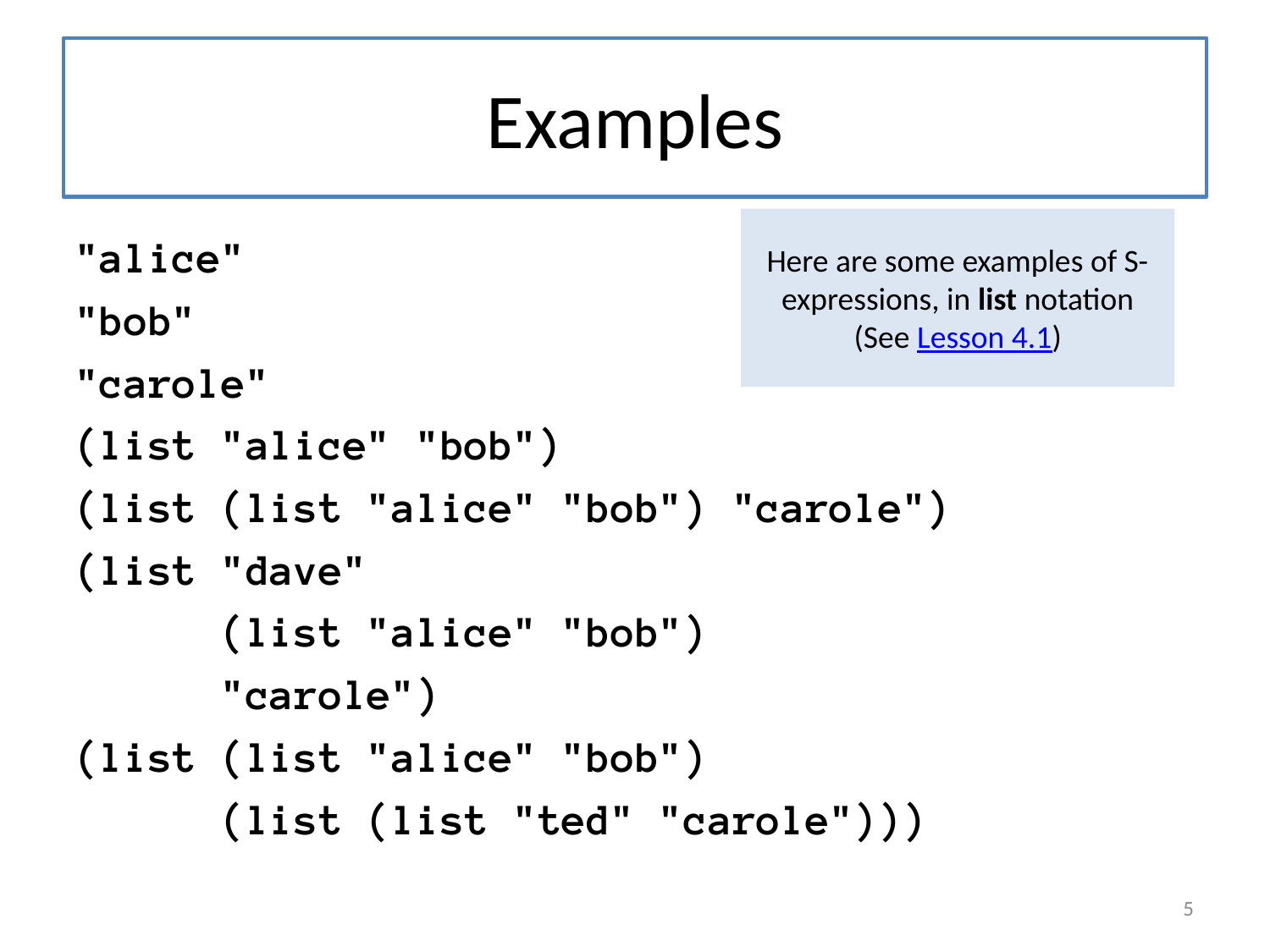

# Examples
Here are some examples of S-expressions, in list notation (See Lesson 4.1)
"alice"
"bob"
"carole"
(list "alice" "bob")
(list (list "alice" "bob") "carole")
(list "dave"
      (list "alice" "bob")
      "carole")
(list (list "alice" "bob")
      (list (list "ted" "carole")))
5